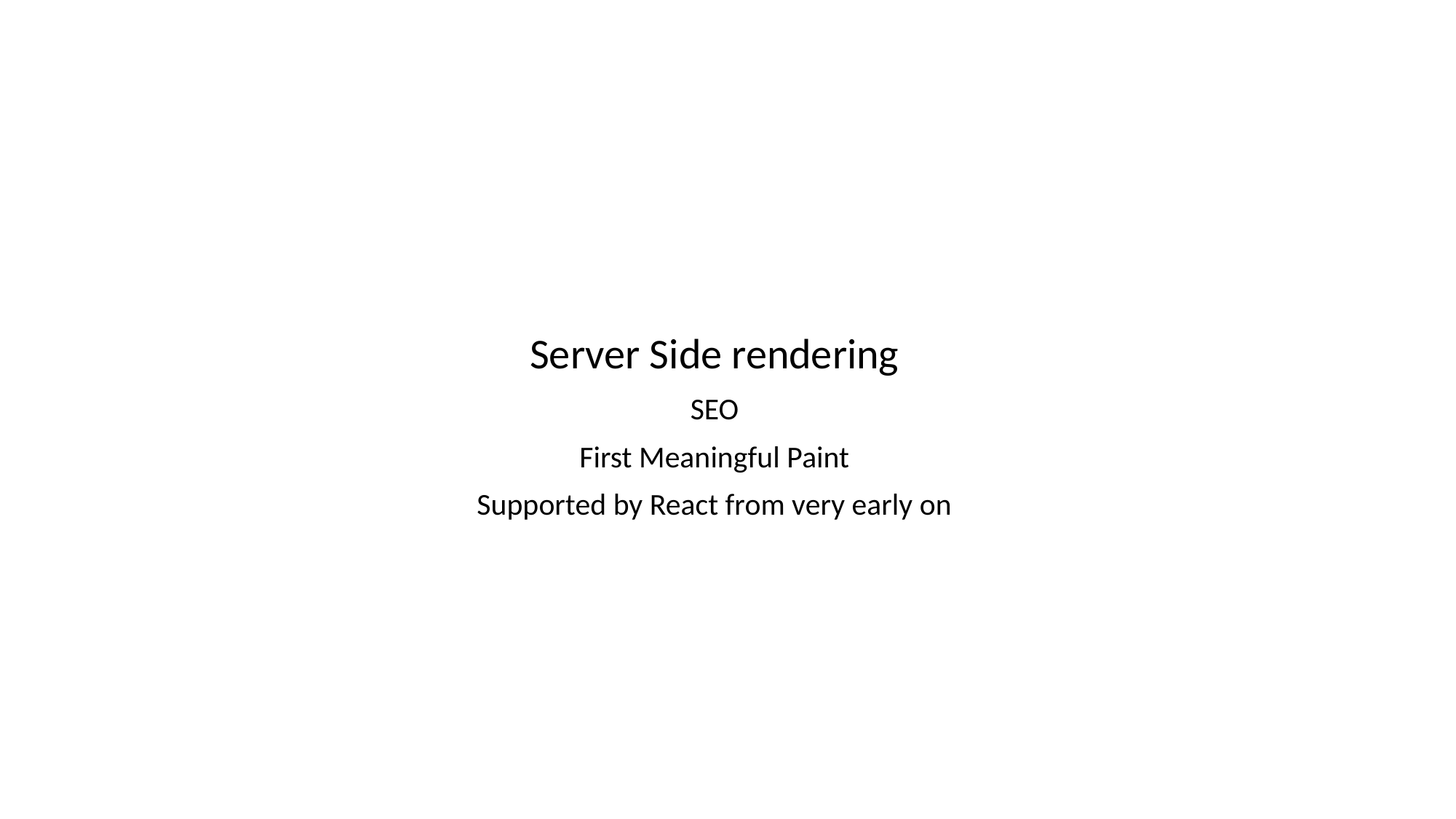

Server Side rendering
SEO
First Meaningful Paint
Supported by React from very early on